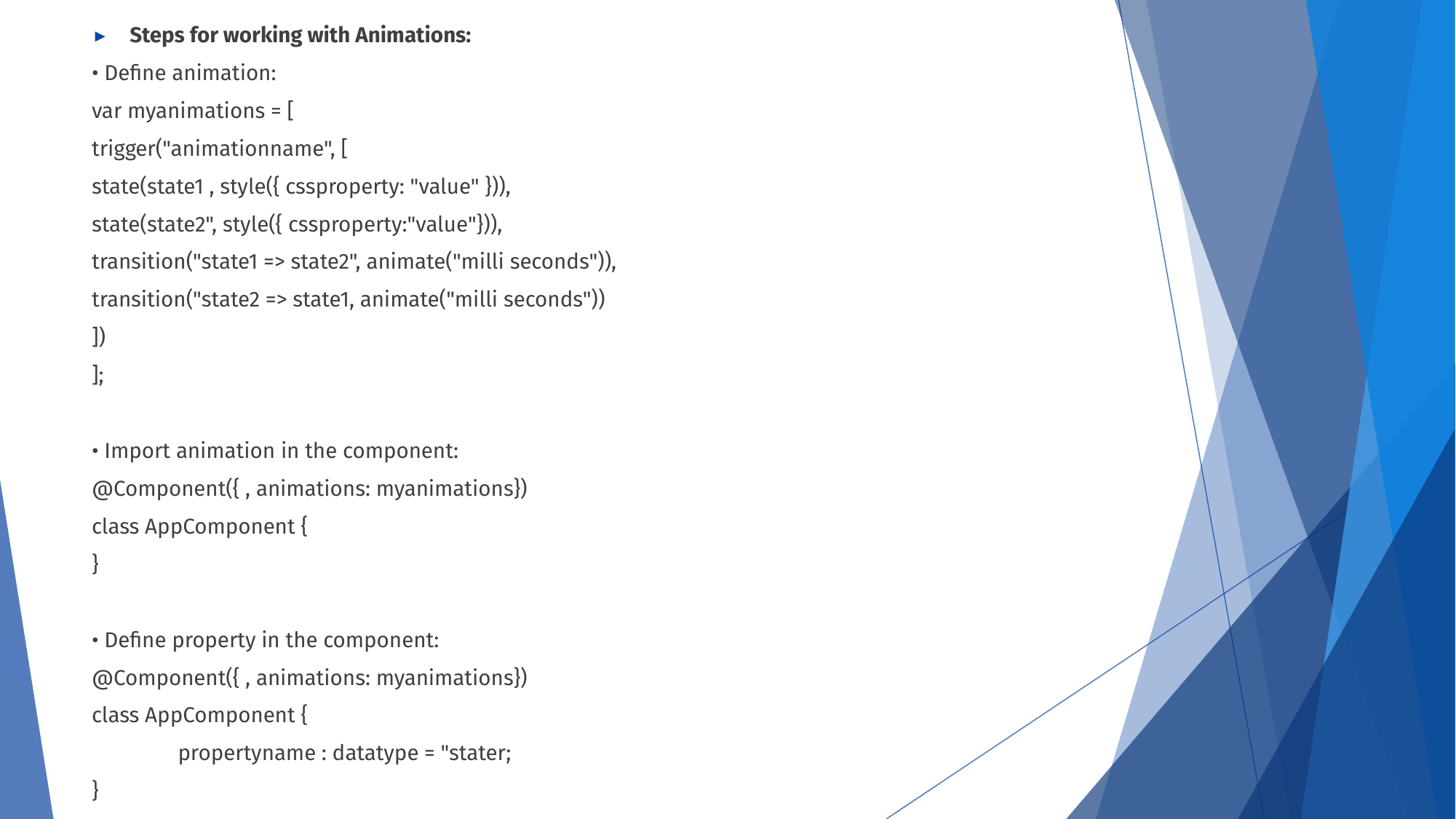

Steps for working with Animations:
• Define animation:
var myanimations = [
trigger("animationname", [
state(state1 , style({ cssproperty: "value" })),
state(state2", style({ cssproperty:"value"})),
transition("state1 => state2", animate("milli seconds")),
transition("state2 => state1, animate("milli seconds"))
])
];

• Import animation in the component:
@Component({ , animations: myanimations})
class AppComponent {
}

• Define property in the component:
@Component({ , animations: myanimations})
class AppComponent {
	propertyname : datatype = "stater;
}